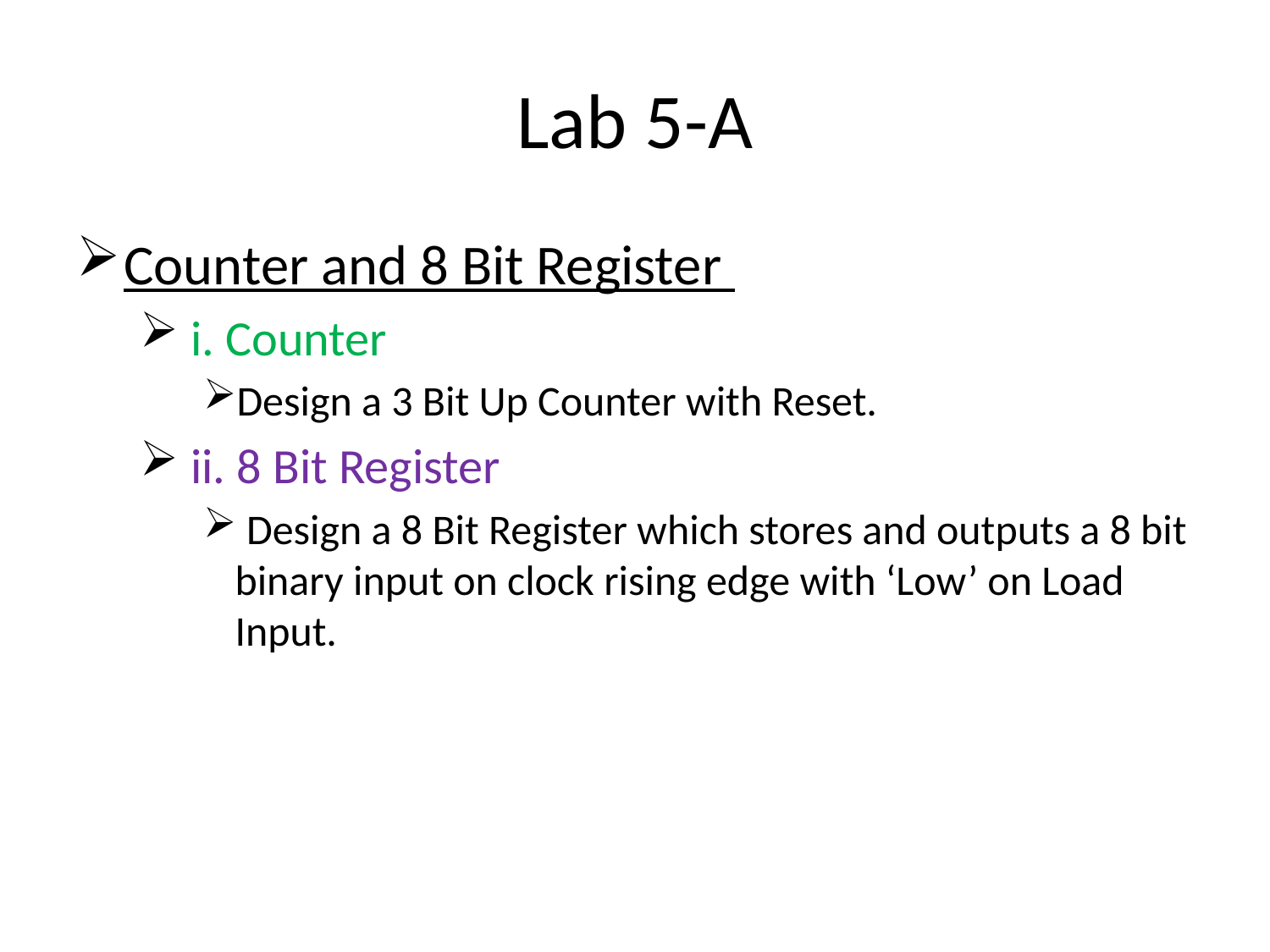

# Lab 5-A
Counter and 8 Bit Register
 i. Counter
Design a 3 Bit Up Counter with Reset.
 ii. 8 Bit Register
 Design a 8 Bit Register which stores and outputs a 8 bit binary input on clock rising edge with ‘Low’ on Load Input.